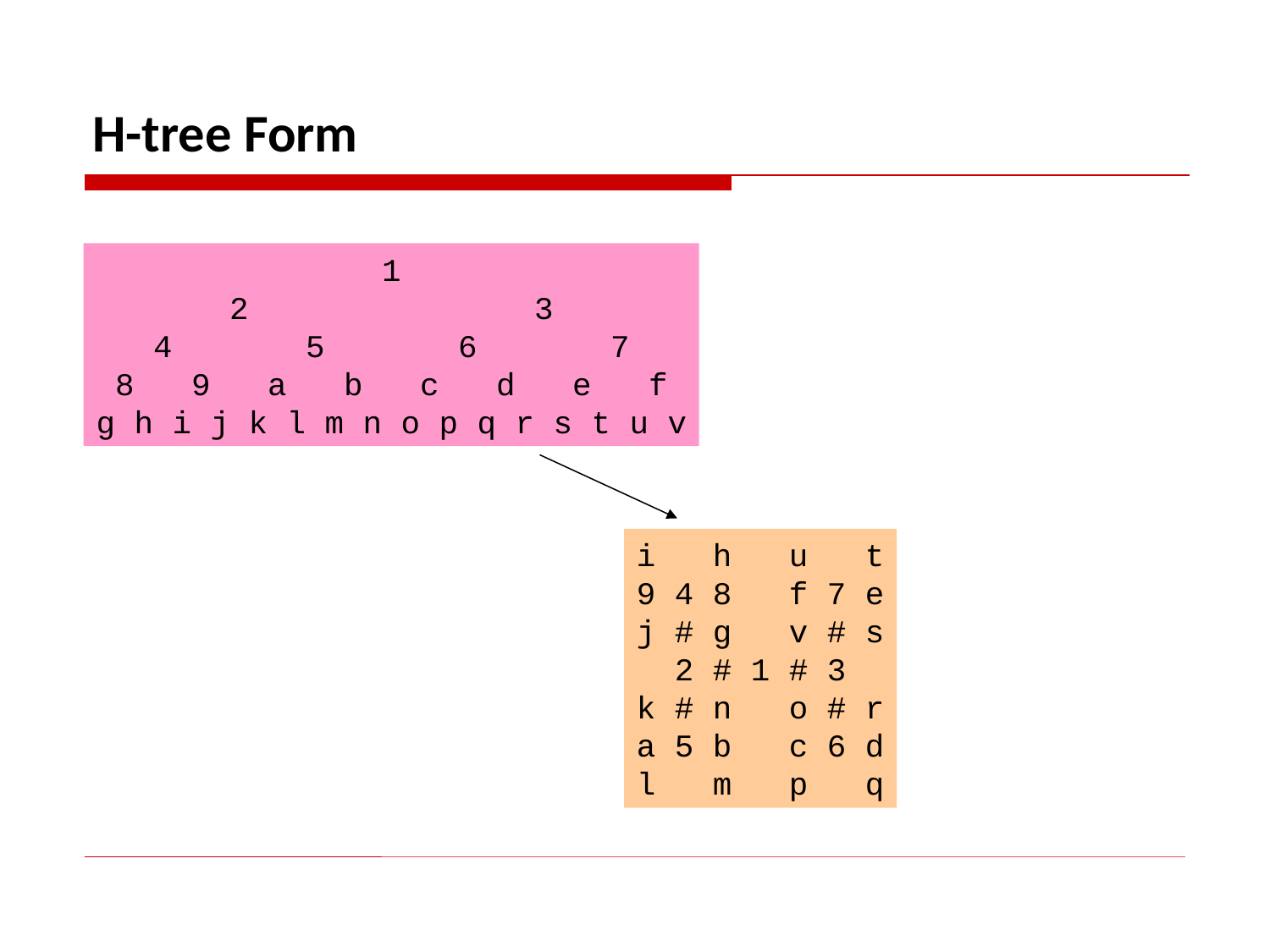

# H-tree Form
               1
       2               3
   4       5       6       7
 8   9   a   b   c   d   e   f
g h i j k l m n o p q r s t u v

i   h   u   t
9 4 8   f 7 e
j # g   v # s
  2 # 1 # 3
k # n   o # r
a 5 b   c 6 d
l   m   p   q